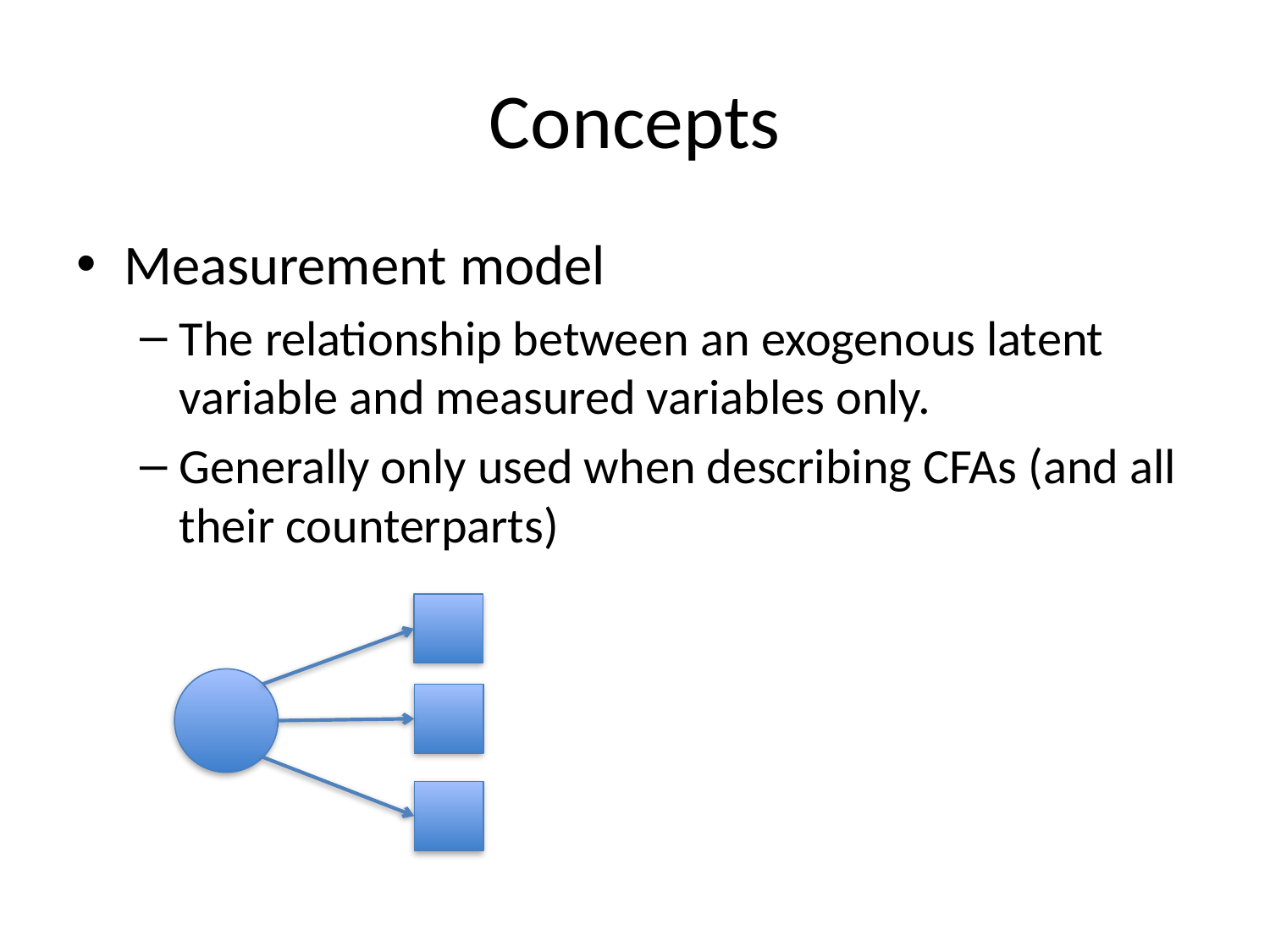

# Concepts
Measurement model
The relationship between an exogenous latent variable and measured variables only.
Generally only used when describing CFAs (and all their counterparts)